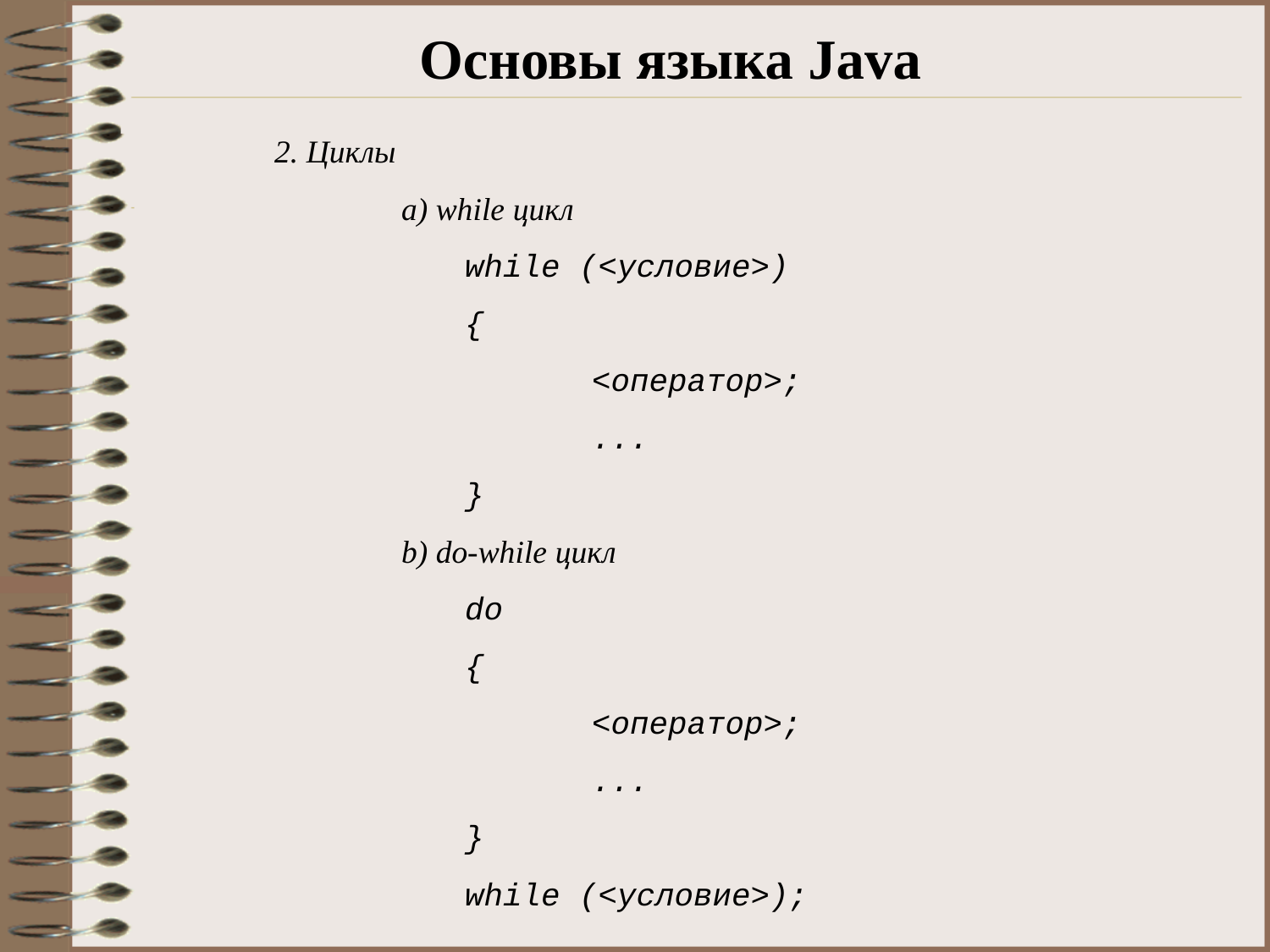

# Основы языка Java
	2. Циклы
 		a) while цикл
while (<условие>)
{
	<оператор>;
	...
}
 		b) do-while цикл
do
{
	<оператор>;
	...
}
while (<условие>);